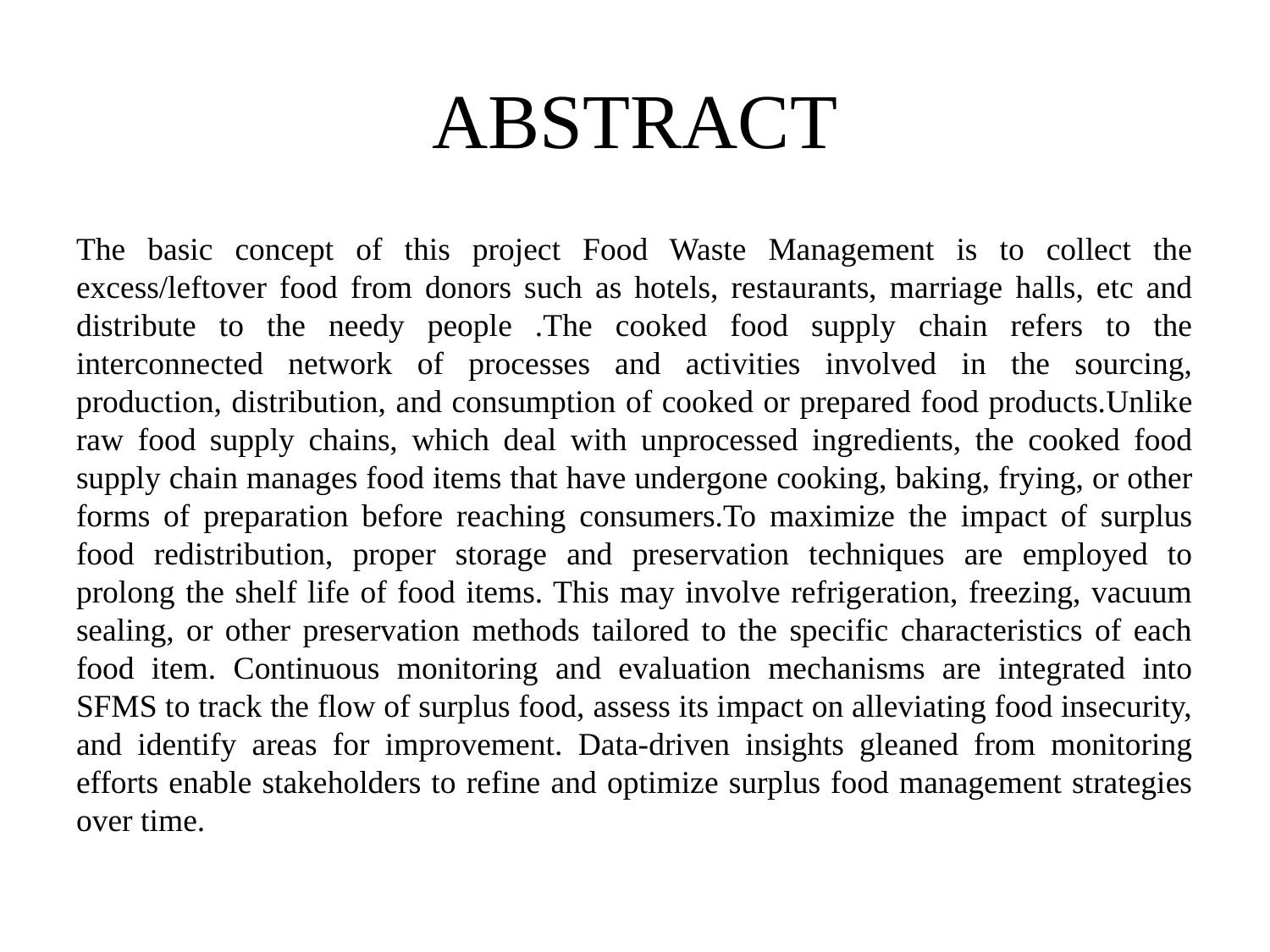

# ABSTRACT
The basic concept of this project Food Waste Management is to collect the excess/leftover food from donors such as hotels, restaurants, marriage halls, etc and distribute to the needy people .The cooked food supply chain refers to the interconnected network of processes and activities involved in the sourcing, production, distribution, and consumption of cooked or prepared food products.Unlike raw food supply chains, which deal with unprocessed ingredients, the cooked food supply chain manages food items that have undergone cooking, baking, frying, or other forms of preparation before reaching consumers.To maximize the impact of surplus food redistribution, proper storage and preservation techniques are employed to prolong the shelf life of food items. This may involve refrigeration, freezing, vacuum sealing, or other preservation methods tailored to the specific characteristics of each food item. Continuous monitoring and evaluation mechanisms are integrated into SFMS to track the flow of surplus food, assess its impact on alleviating food insecurity, and identify areas for improvement. Data-driven insights gleaned from monitoring efforts enable stakeholders to refine and optimize surplus food management strategies over time.